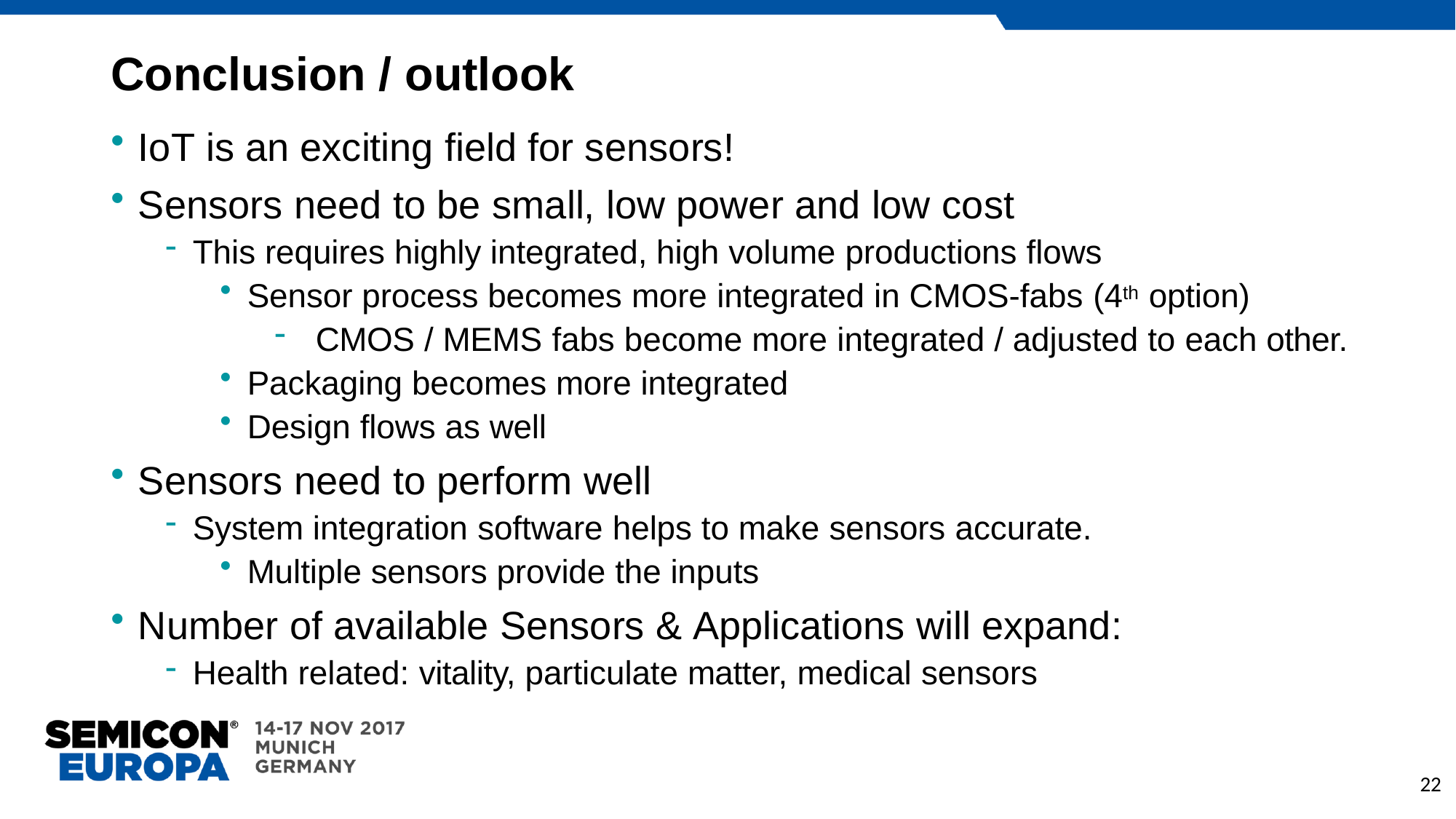

# Conclusion / outlook
IoT is an exciting field for sensors!
Sensors need to be small, low power and low cost
This requires highly integrated, high volume productions flows
Sensor process becomes more integrated in CMOS-fabs (4th option)
CMOS / MEMS fabs become more integrated / adjusted to each other.
Packaging becomes more integrated
Design flows as well
Sensors need to perform well
System integration software helps to make sensors accurate.
Multiple sensors provide the inputs
Number of available Sensors & Applications will expand:
Health related: vitality, particulate matter, medical sensors
22